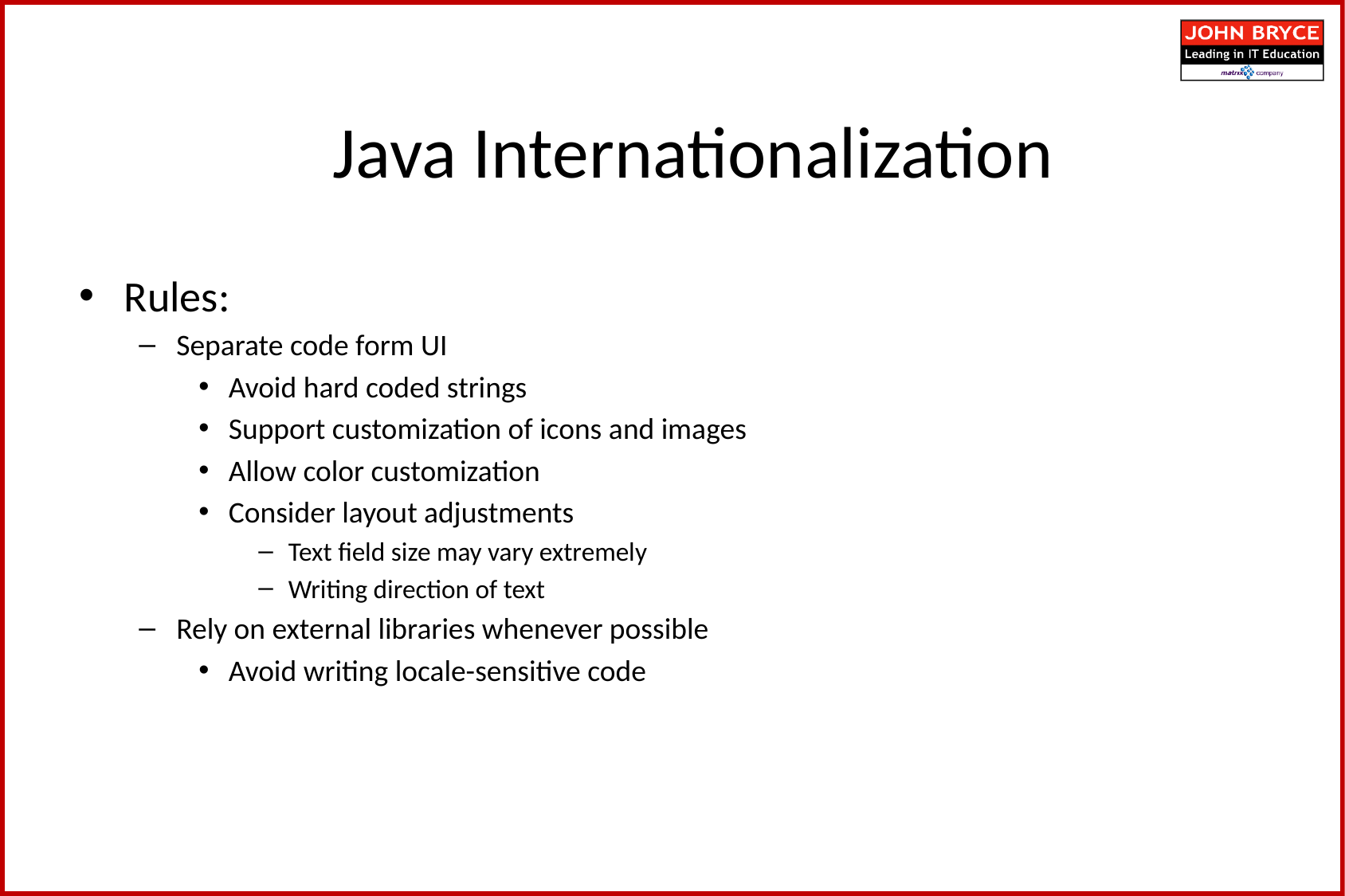

Java Internationalization

Rules:
Separate code form UI
Avoid hard coded strings
Support customization of icons and images
Allow color customization
Consider layout adjustments
Text field size may vary extremely
Writing direction of text
Rely on external libraries whenever possible
Avoid writing locale-sensitive code